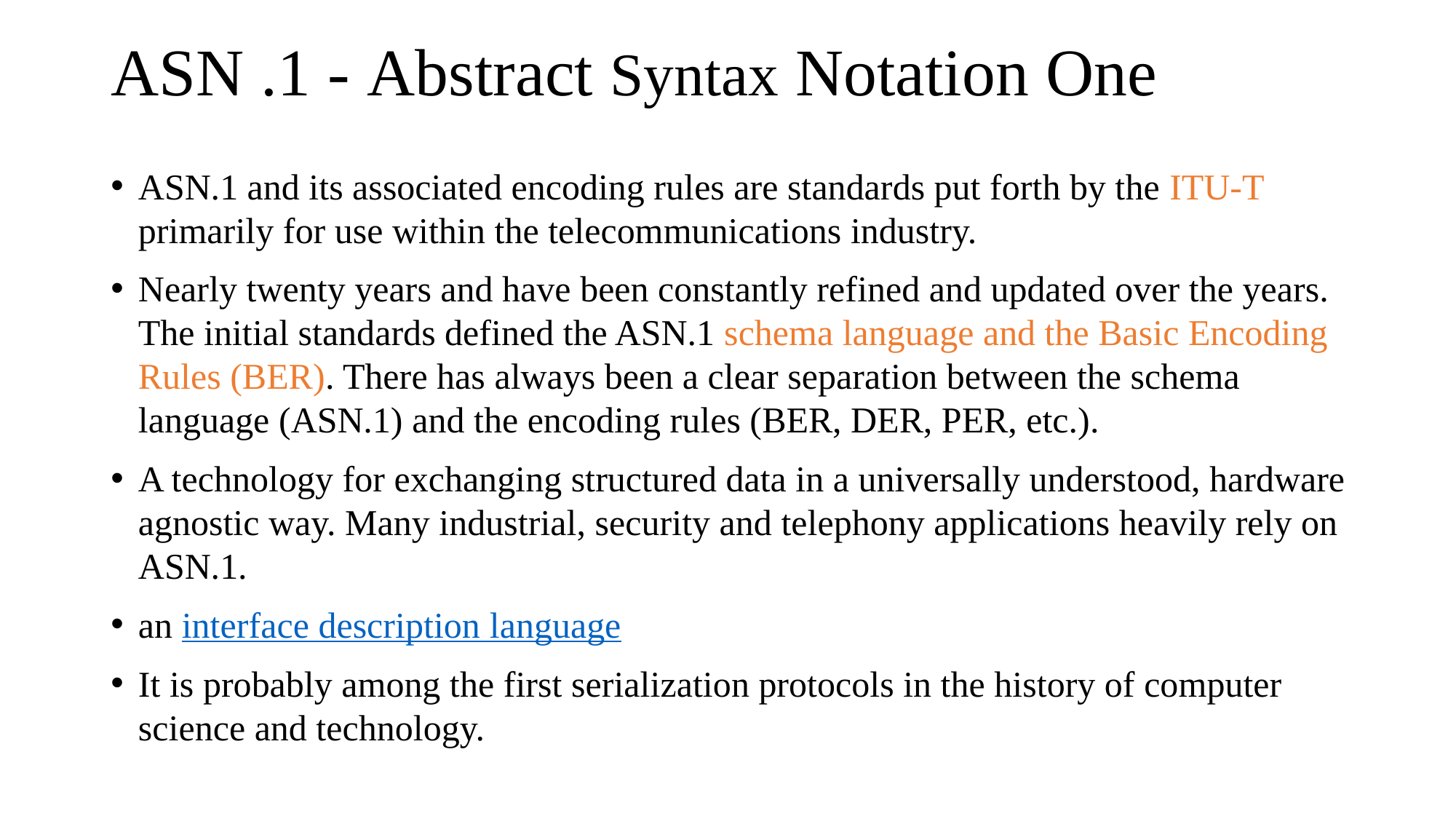

# ASN .1 - Abstract Syntax Notation One
ASN.1 and its associated encoding rules are standards put forth by the ITU-T primarily for use within the telecommunications industry.
Nearly twenty years and have been constantly refined and updated over the years. The initial standards defined the ASN.1 schema language and the Basic Encoding Rules (BER). There has always been a clear separation between the schema language (ASN.1) and the encoding rules (BER, DER, PER, etc.).
A technology for exchanging structured data in a universally understood, hardware agnostic way. Many industrial, security and telephony applications heavily rely on ASN.1.
an interface description language
It is probably among the first serialization protocols in the history of computer science and technology.